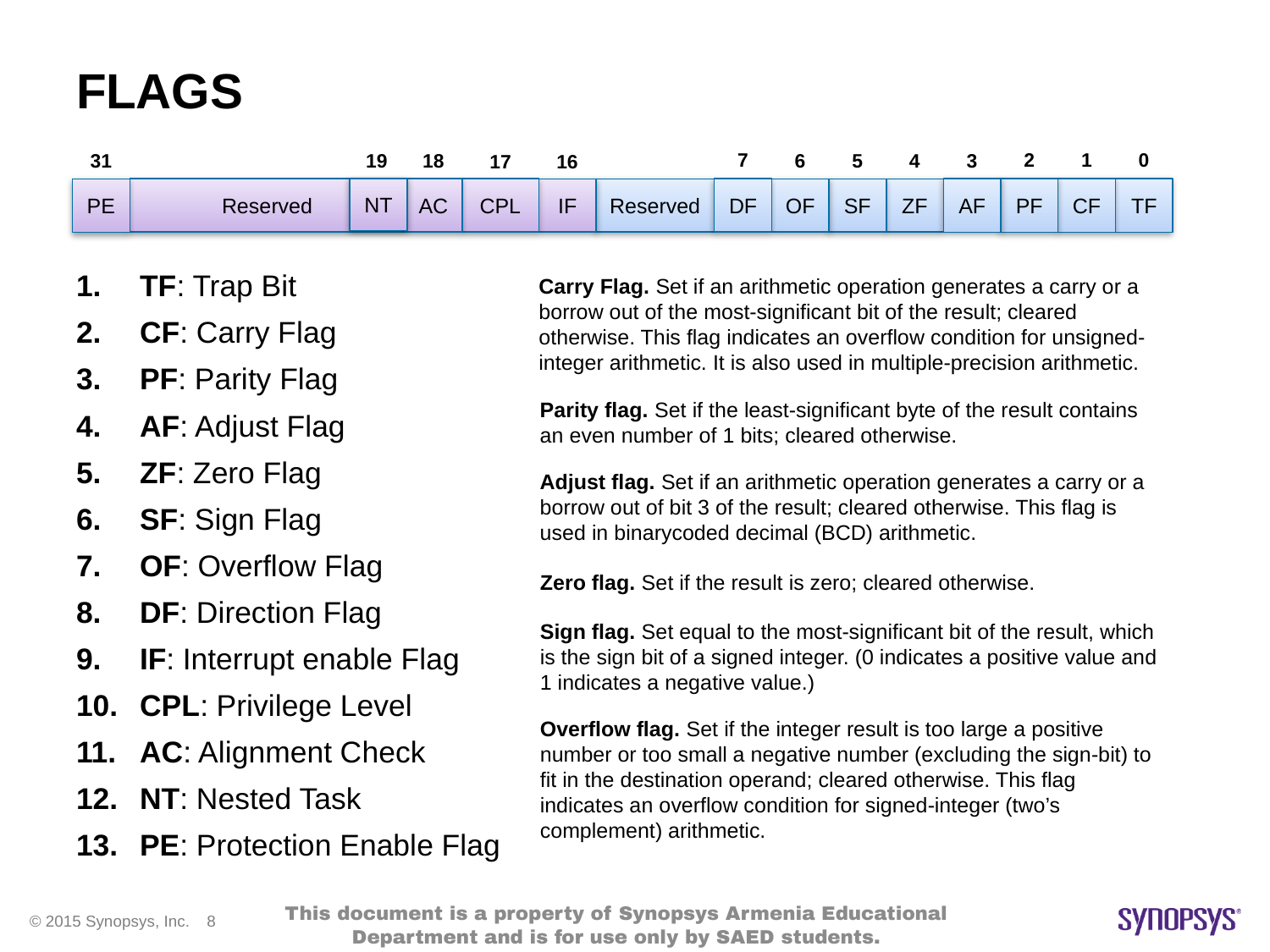

# FLAGS
7
1
0
2
18
31
6
5
4
3
17
16
PF
CF
TF
AF
Reserved
AC
CPL
DF
PE
Reserved
OF
SF
ZF
IF
19
NT
TF: Trap Bit
CF: Carry Flag
PF: Parity Flag
AF: Adjust Flag
ZF: Zero Flag
SF: Sign Flag
OF: Overflow Flag
DF: Direction Flag
IF: Interrupt enable Flag
CPL: Privilege Level
AC: Alignment Check
NT: Nested Task
PE: Protection Enable Flag
Carry Flag. Set if an arithmetic operation generates a carry or a borrow out of the most-significant bit of the result; cleared otherwise. This flag indicates an overflow condition for unsigned-integer arithmetic. It is also used in multiple-precision arithmetic.
Parity flag. Set if the least-significant byte of the result contains an even number of 1 bits; cleared otherwise.
Adjust flag. Set if an arithmetic operation generates a carry or a borrow out of bit 3 of the result; cleared otherwise. This flag is used in binarycoded decimal (BCD) arithmetic.
Zero flag. Set if the result is zero; cleared otherwise.
Sign flag. Set equal to the most-significant bit of the result, which is the sign bit of a signed integer. (0 indicates a positive value and 1 indicates a negative value.)
Overflow flag. Set if the integer result is too large a positive number or too small a negative number (excluding the sign-bit) to fit in the destination operand; cleared otherwise. This flag indicates an overflow condition for signed-integer (two’s complement) arithmetic.
This document is a property of Synopsys Armenia Educational Department and is for use only by SAED students.